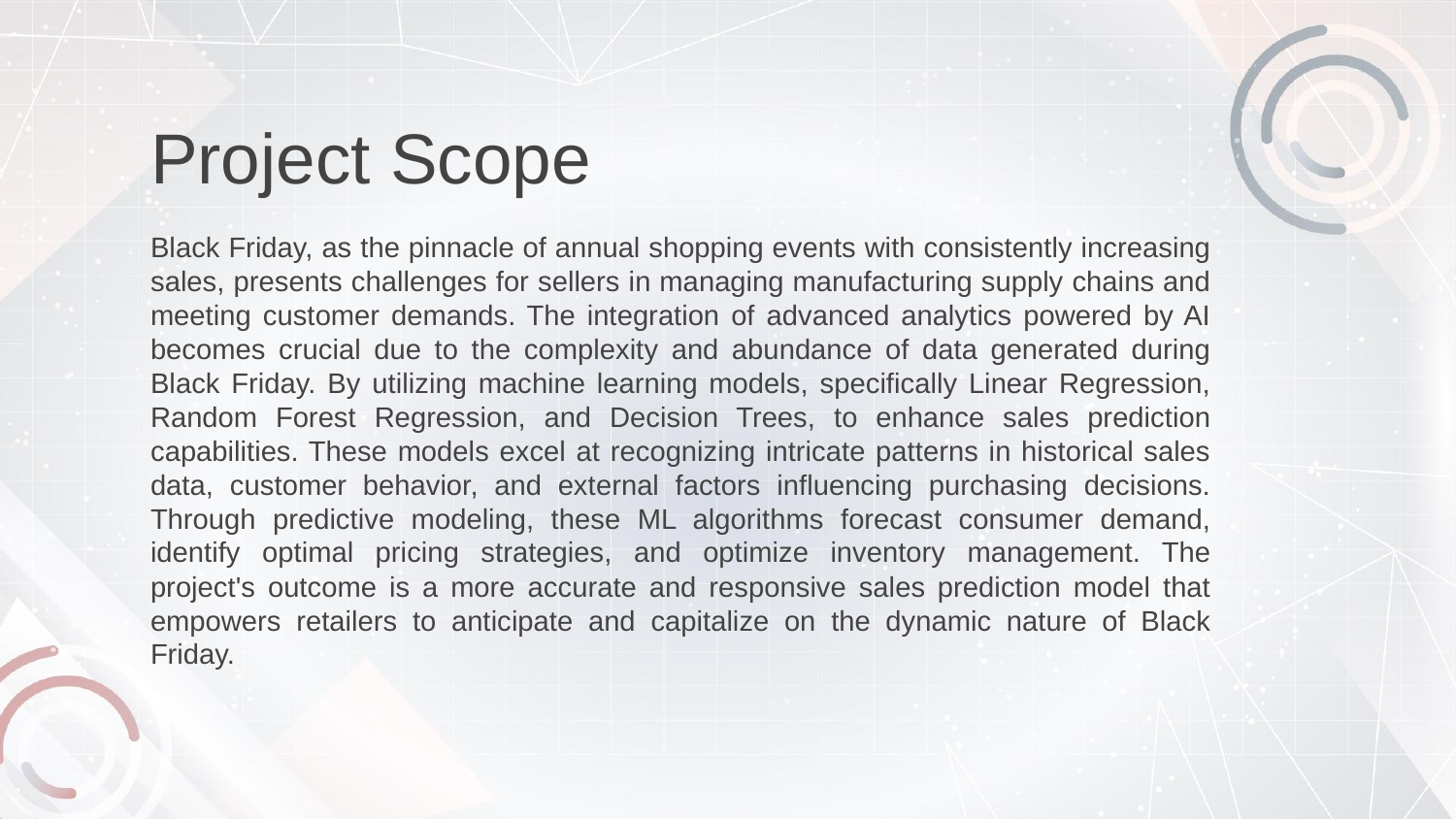

# Project Scope
Black Friday, as the pinnacle of annual shopping events with consistently increasing sales, presents challenges for sellers in managing manufacturing supply chains and meeting customer demands. The integration of advanced analytics powered by AI becomes crucial due to the complexity and abundance of data generated during Black Friday. By utilizing machine learning models, specifically Linear Regression, Random Forest Regression, and Decision Trees, to enhance sales prediction capabilities. These models excel at recognizing intricate patterns in historical sales data, customer behavior, and external factors influencing purchasing decisions. Through predictive modeling, these ML algorithms forecast consumer demand, identify optimal pricing strategies, and optimize inventory management. The project's outcome is a more accurate and responsive sales prediction model that empowers retailers to anticipate and capitalize on the dynamic nature of Black Friday.